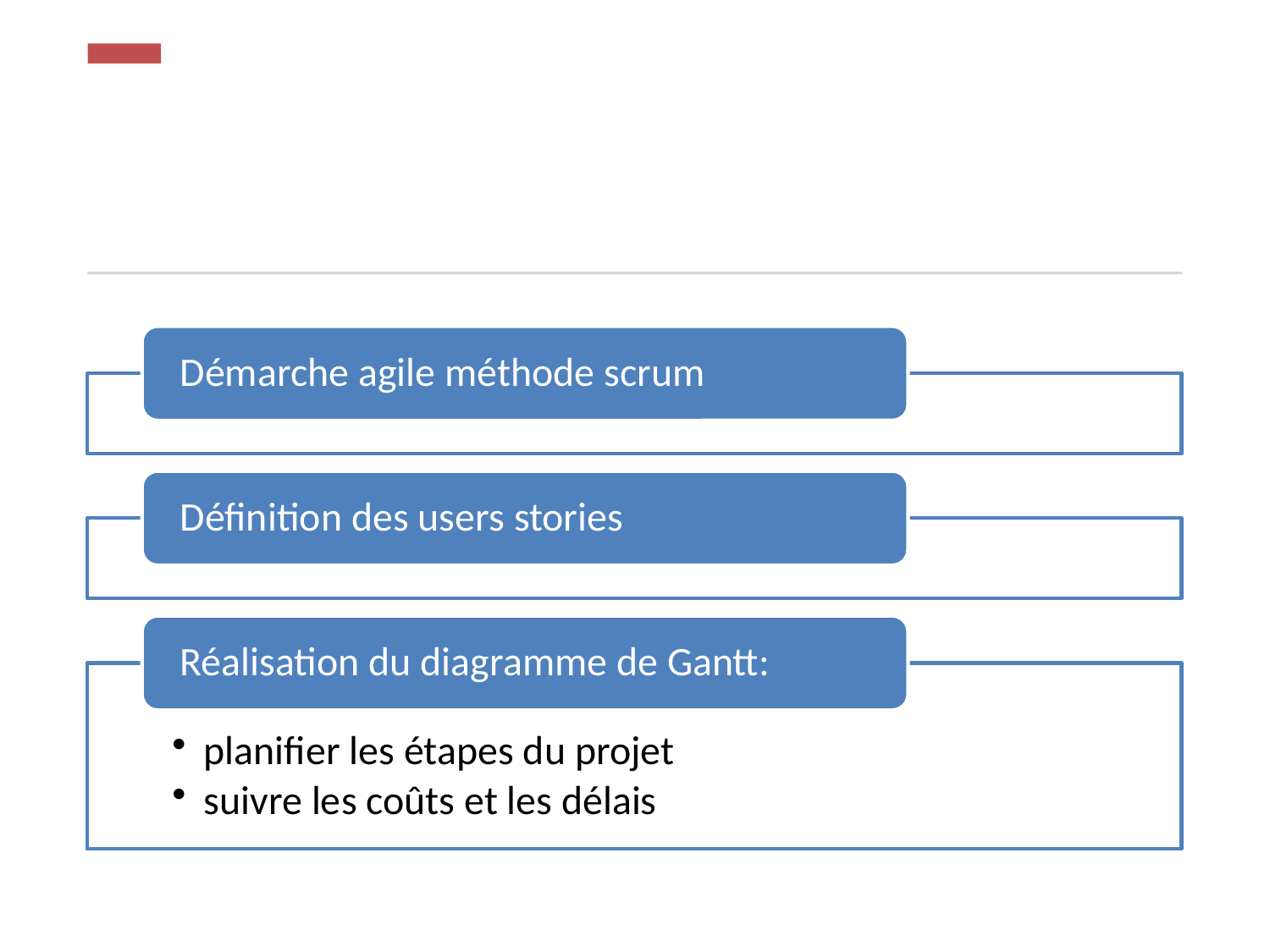

Démarche agile méthode scrum
Définition des users stories
planifier les étapes du projet
suivre les coûts et les délais
Réalisation du diagramme de Gantt: